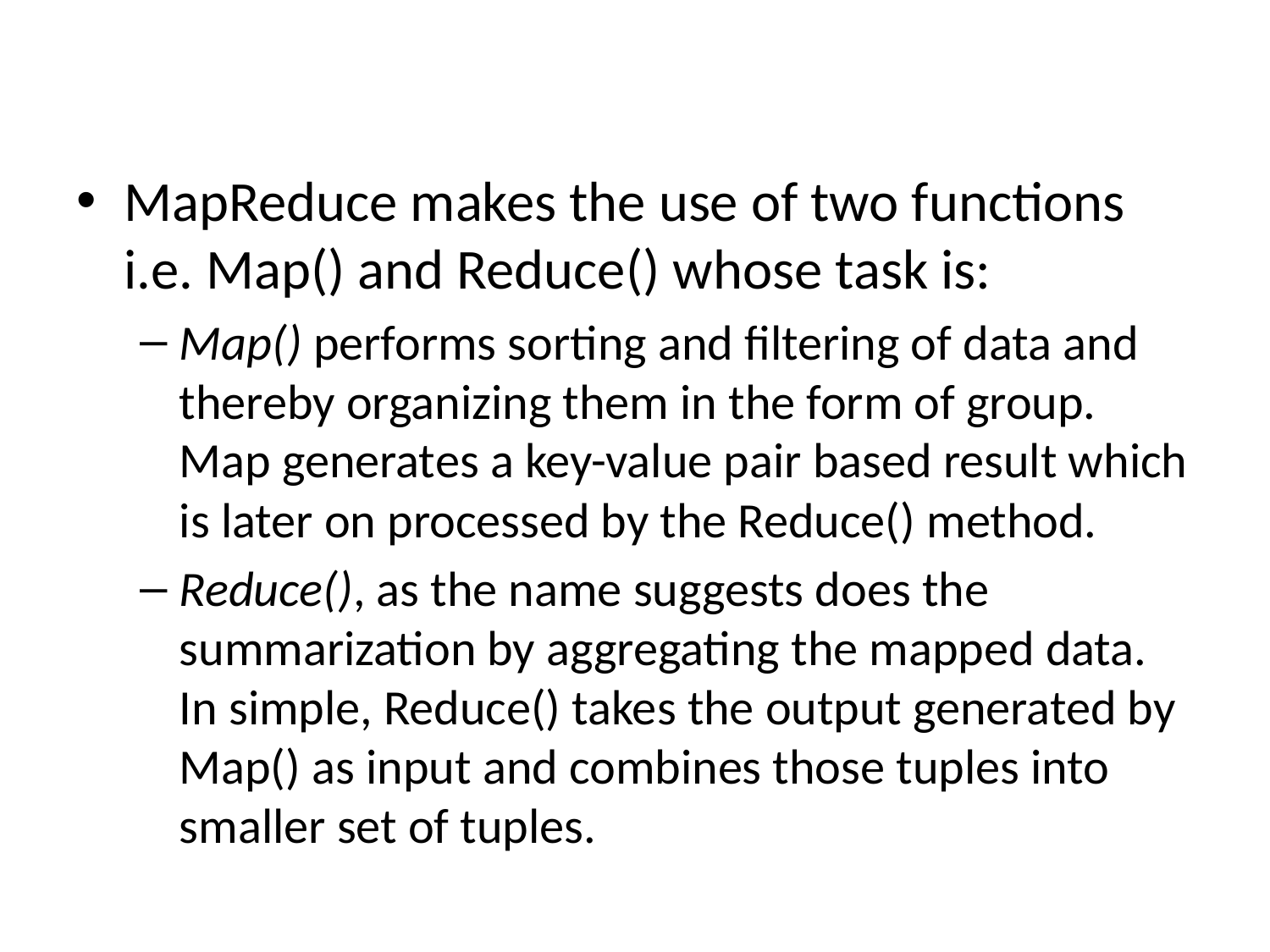

MapReduce makes the use of two functions i.e. Map() and Reduce() whose task is:
Map() performs sorting and filtering of data and thereby organizing them in the form of group. Map generates a key-value pair based result which is later on processed by the Reduce() method.
Reduce(), as the name suggests does the summarization by aggregating the mapped data. In simple, Reduce() takes the output generated by Map() as input and combines those tuples into smaller set of tuples.